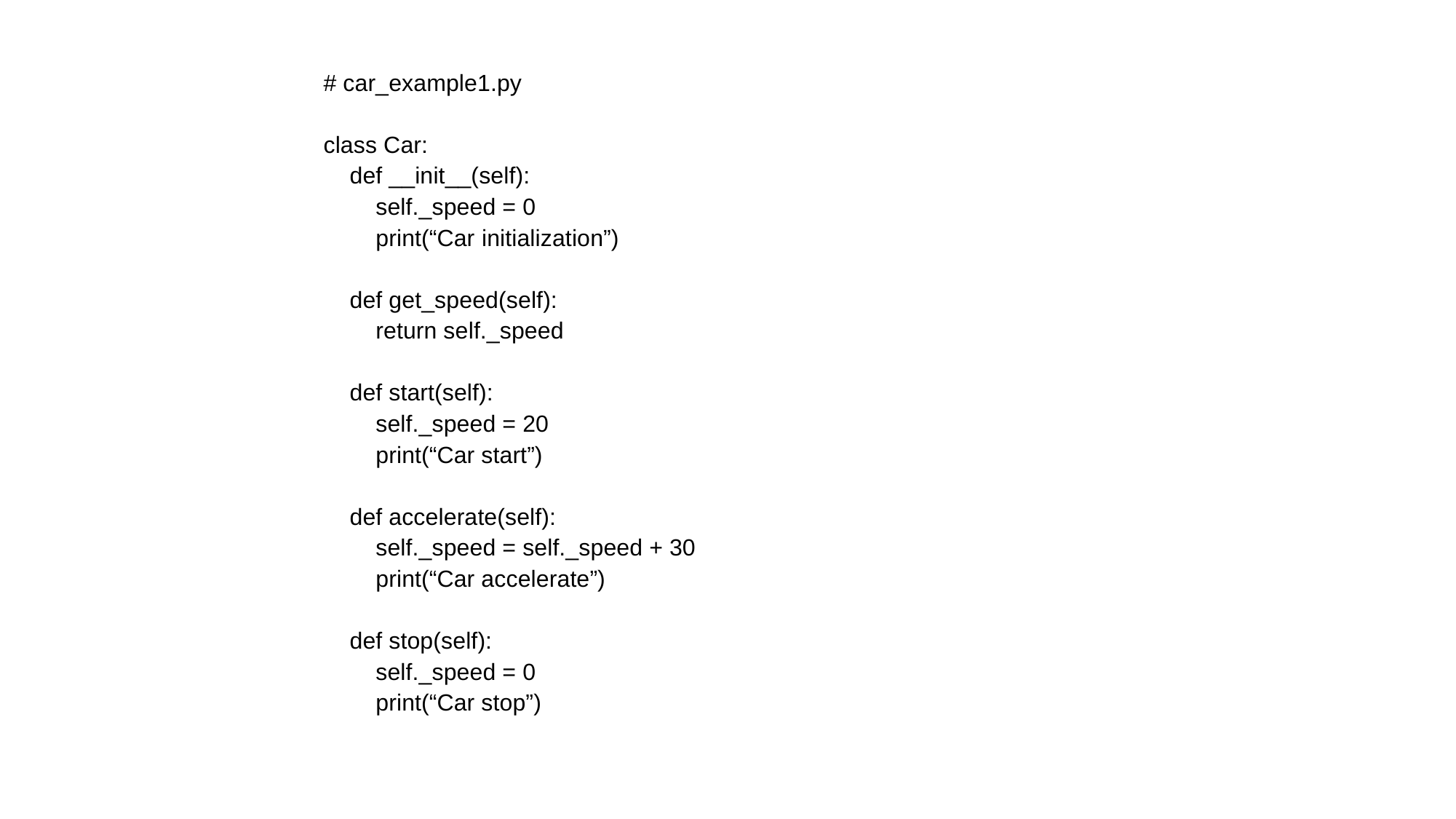

# car_example1.py

class Car:
    def __init__(self):
        self._speed = 0
        print(“Car initialization”)

    def get_speed(self):
        return self._speed

    def start(self):
        self._speed = 20
        print(“Car start”)

    def accelerate(self):
        self._speed = self._speed + 30
        print(“Car accelerate”)

    def stop(self):
        self._speed = 0
        print(“Car stop”)